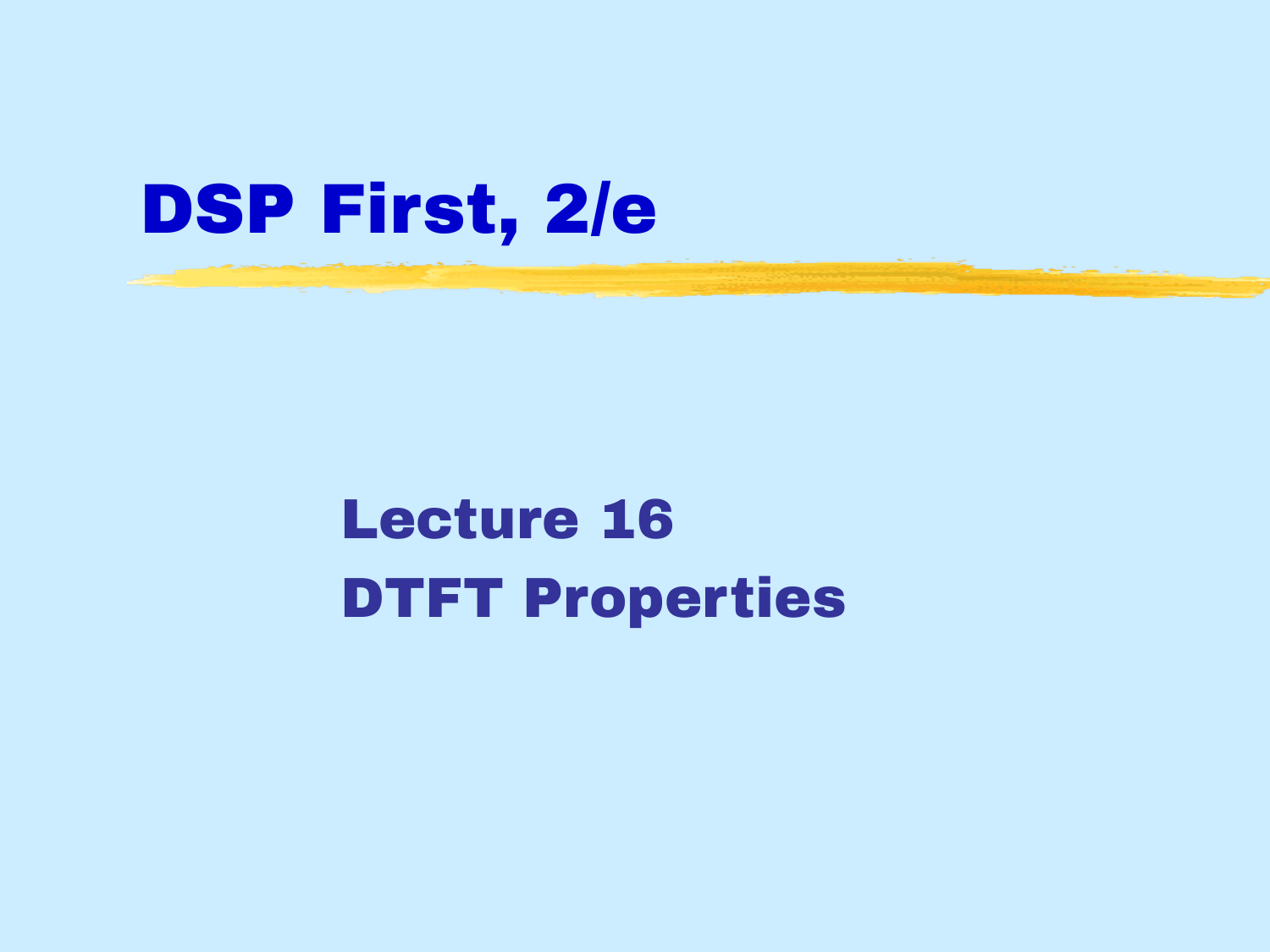

# DSP First, 2/e
Lecture 16
DTFT Properties